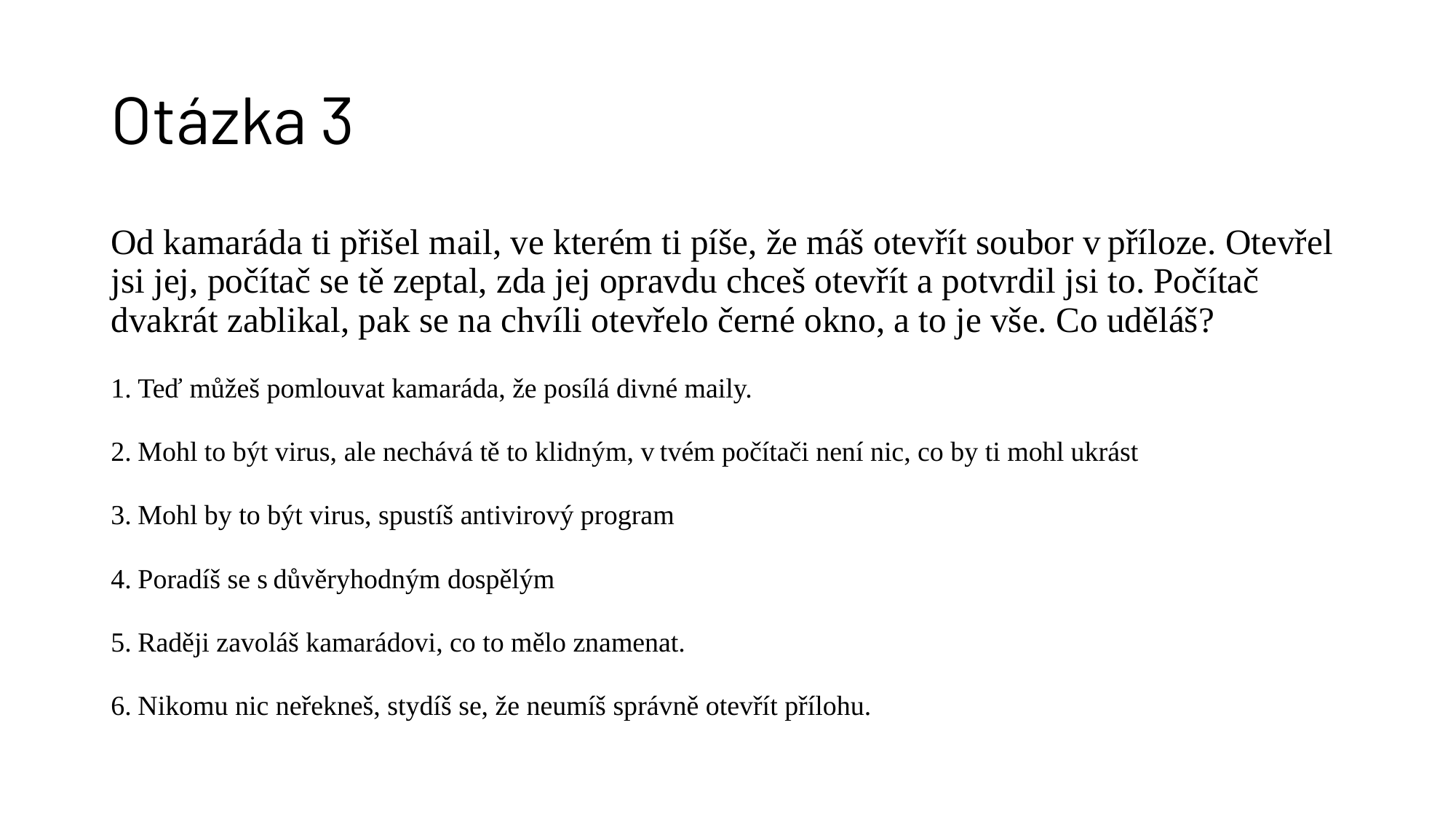

# Otázka 3
Od kamaráda ti přišel mail, ve kterém ti píše, že máš otevřít soubor v příloze. Otevřel jsi jej, počítač se tě zeptal, zda jej opravdu chceš otevřít a potvrdil jsi to. Počítač dvakrát zablikal, pak se na chvíli otevřelo černé okno, a to je vše. Co uděláš?
Teď můžeš pomlouvat kamaráda, že posílá divné maily.
Mohl to být virus, ale nechává tě to klidným, v tvém počítači není nic, co by ti mohl ukrást
Mohl by to být virus, spustíš antivirový program
Poradíš se s důvěryhodným dospělým
Raději zavoláš kamarádovi, co to mělo znamenat.
Nikomu nic neřekneš, stydíš se, že neumíš správně otevřít přílohu.